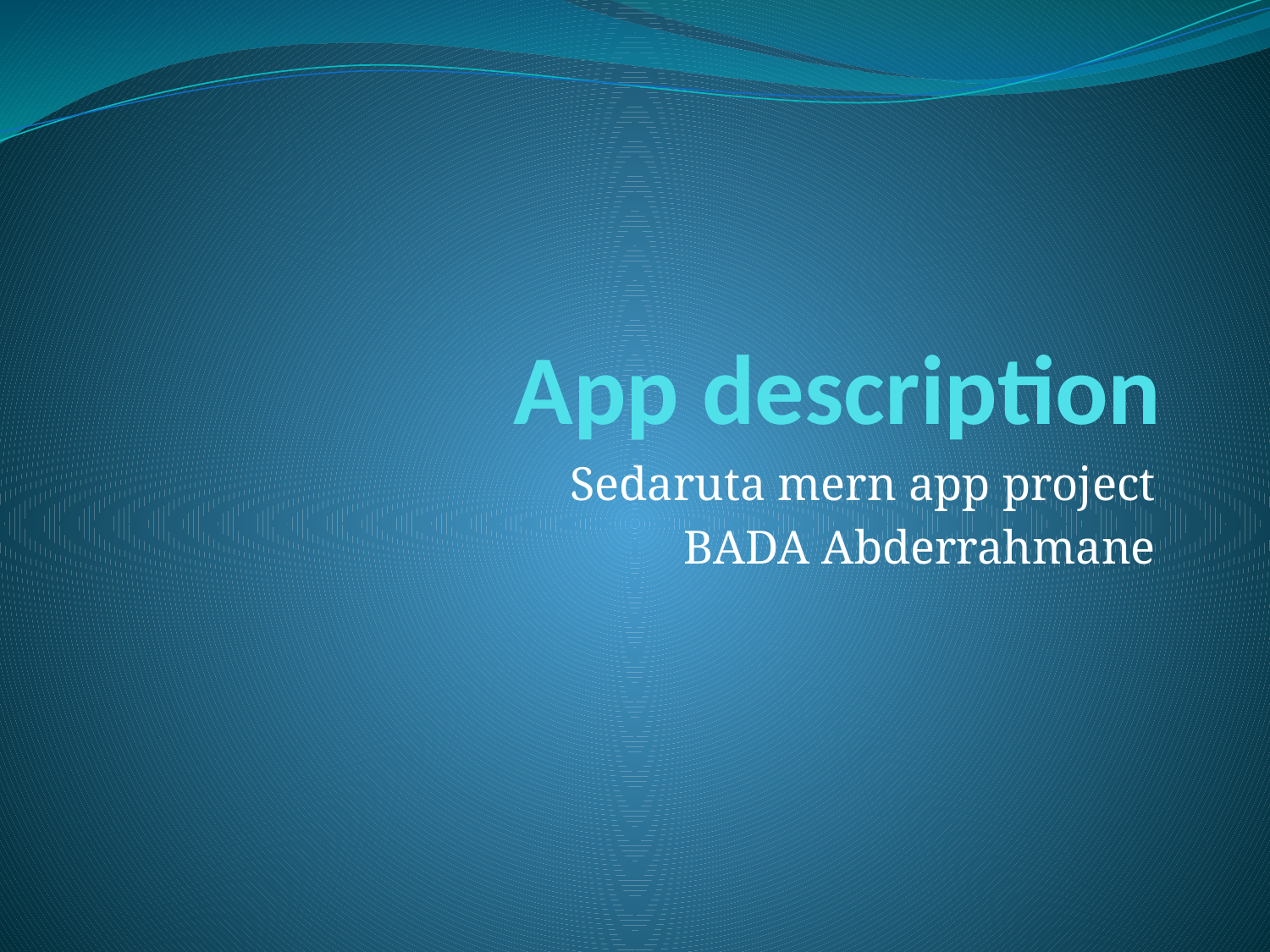

# App description
Sedaruta mern app project
BADA Abderrahmane